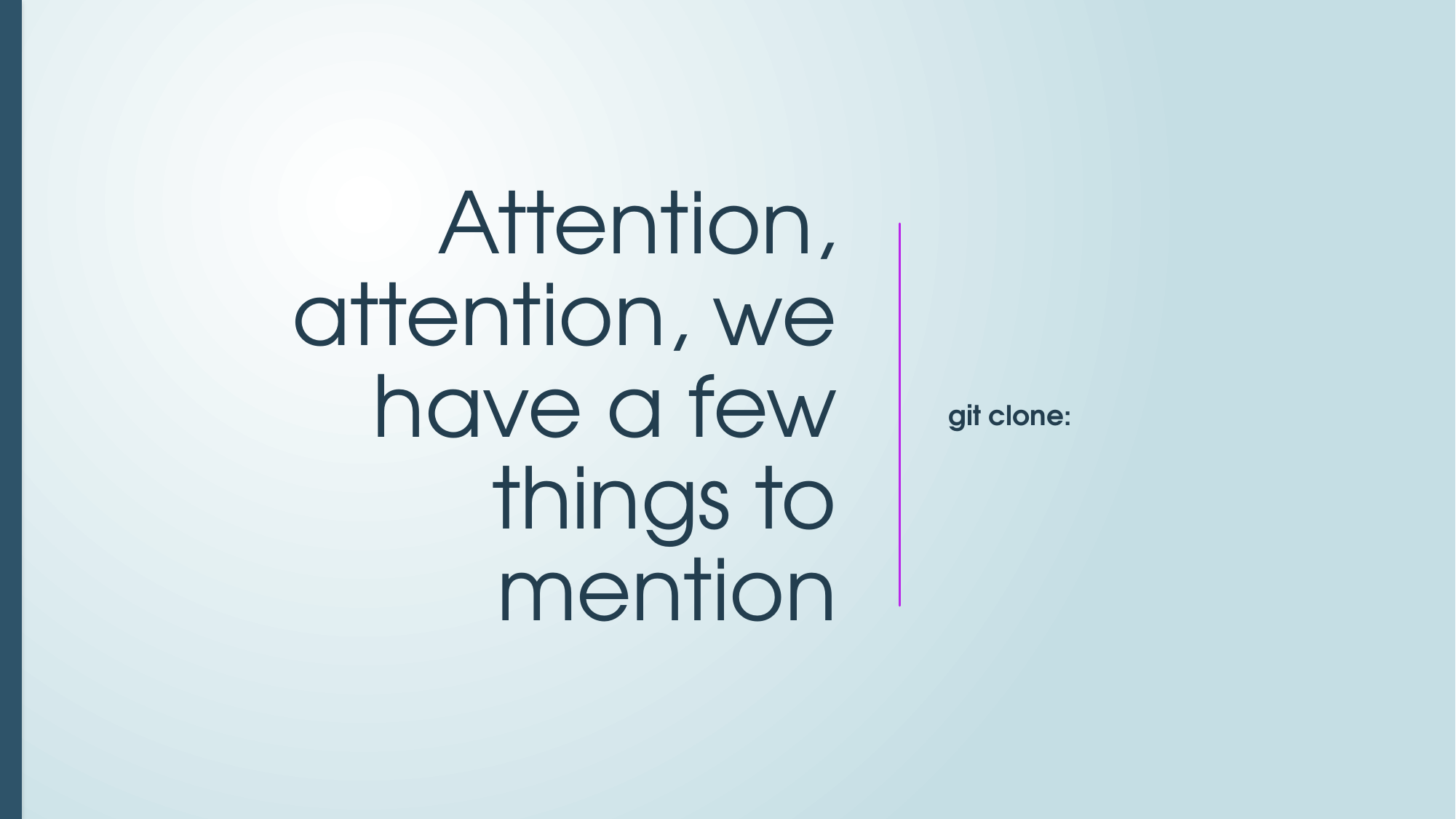

# Attention, attention, we have a few things to mention
git clone: